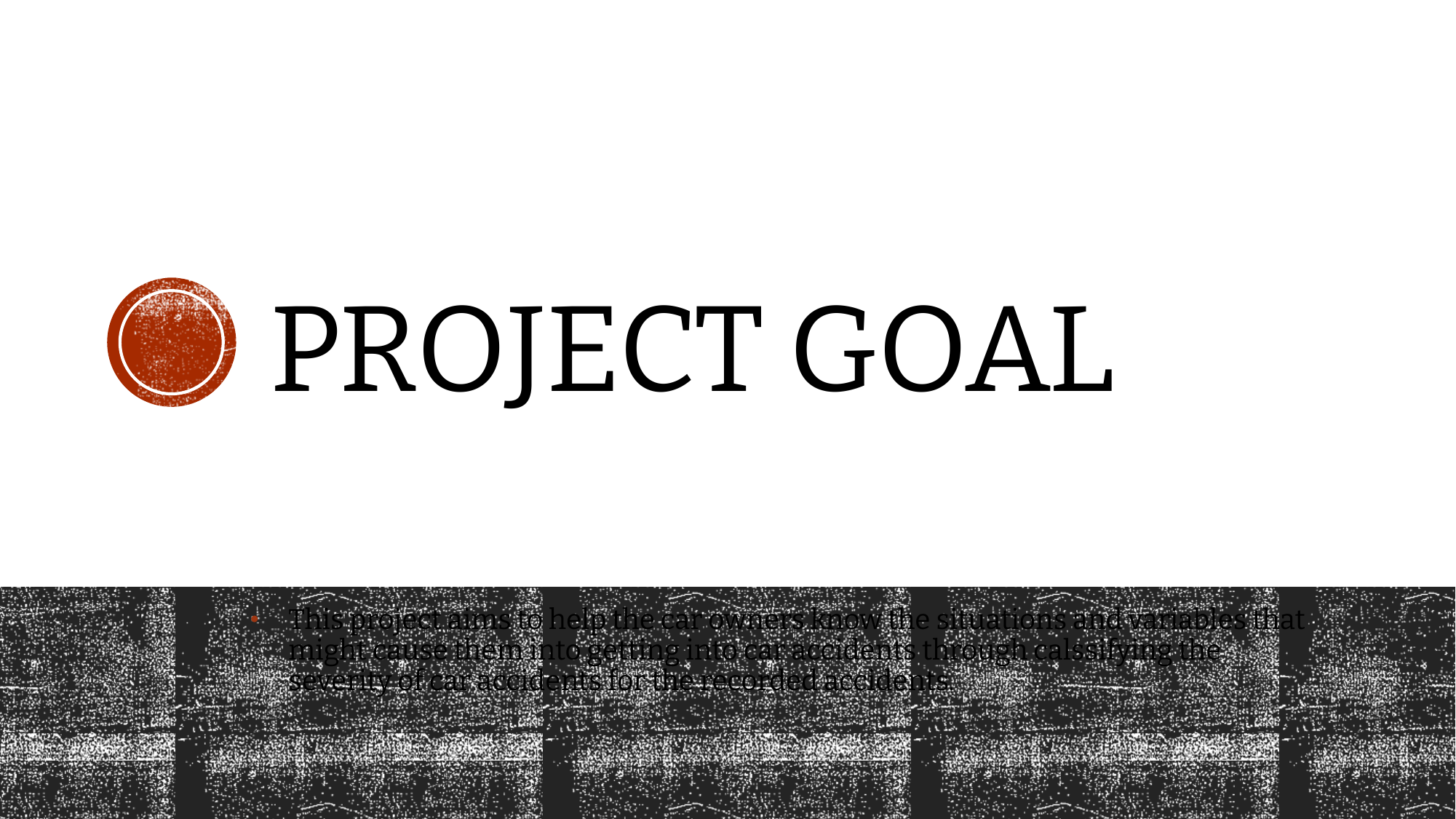

# Project goal
This project aims to help the car owners know the situations and variables that might cause them into getting into car accidents through calssifying the severity of car accidents for the recorded accidents.